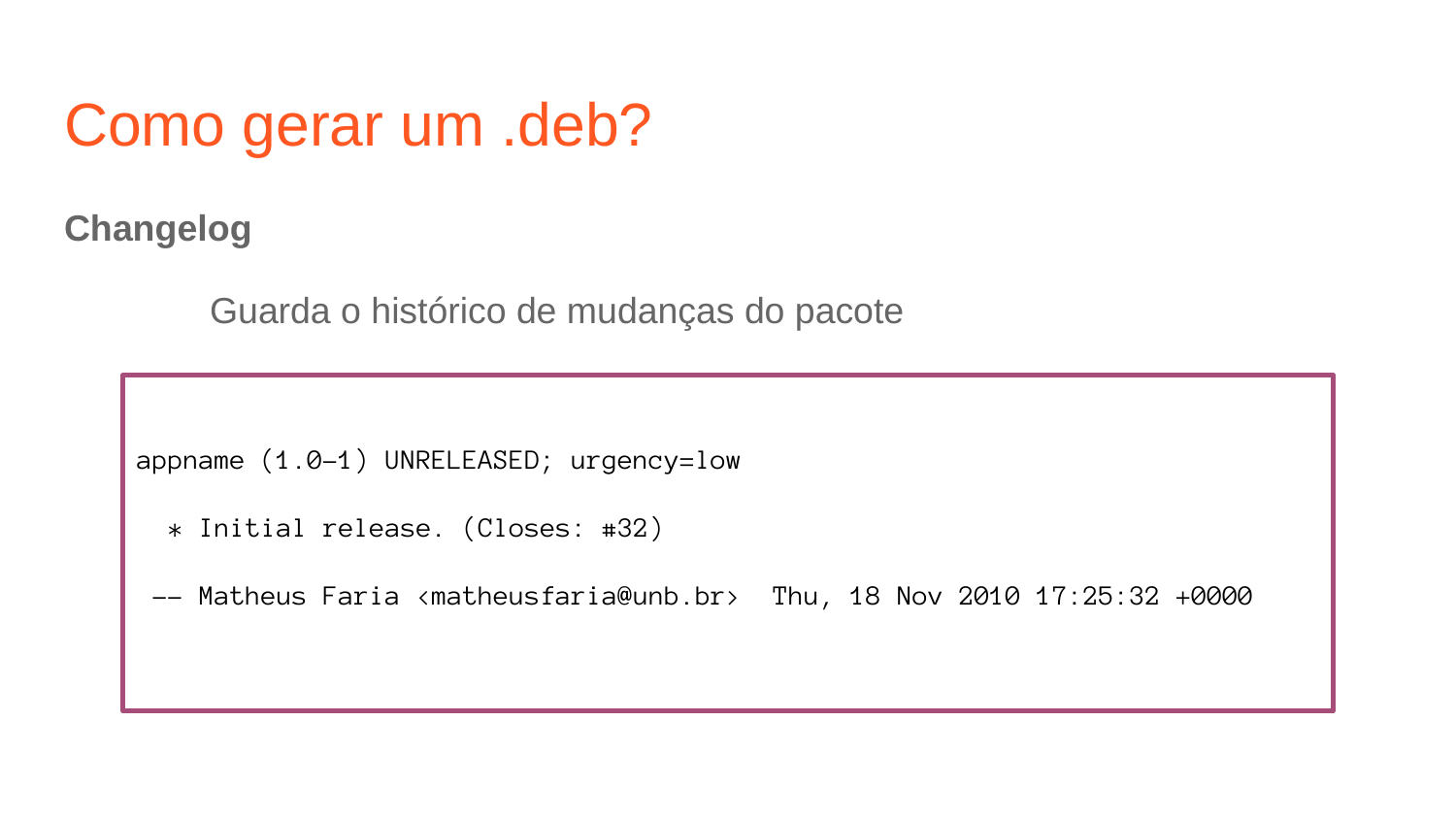

# Como gerar um .deb?
Changelog
	Guarda o histórico de mudanças do pacote

appname (1.0-1) UNRELEASED; urgency=low

  * Initial release. (Closes: #32)

 -- Matheus Faria <matheusfaria@unb.br>  Thu, 18 Nov 2010 17:25:32 +0000